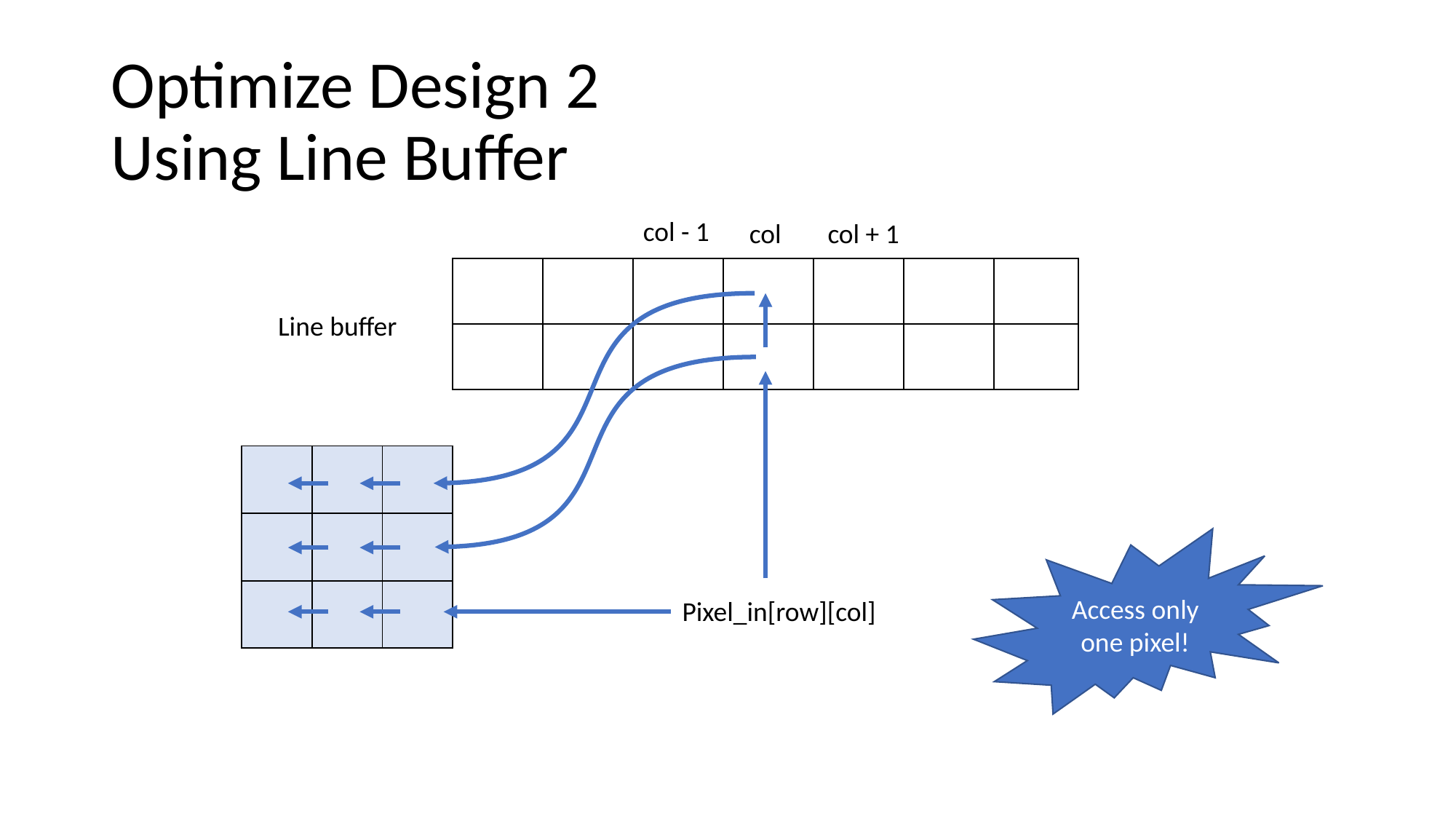

# Optimize Design 2 Using Line Buffer
col - 1
col
col + 1
|  |  |  |  |  |  |  |
| --- | --- | --- | --- | --- | --- | --- |
|  |  |  |  |  |  |  |
Line buffer
|  |  |  |
| --- | --- | --- |
|  |  |  |
|  |  |  |
Access only one pixel!
Pixel_in[row][col]